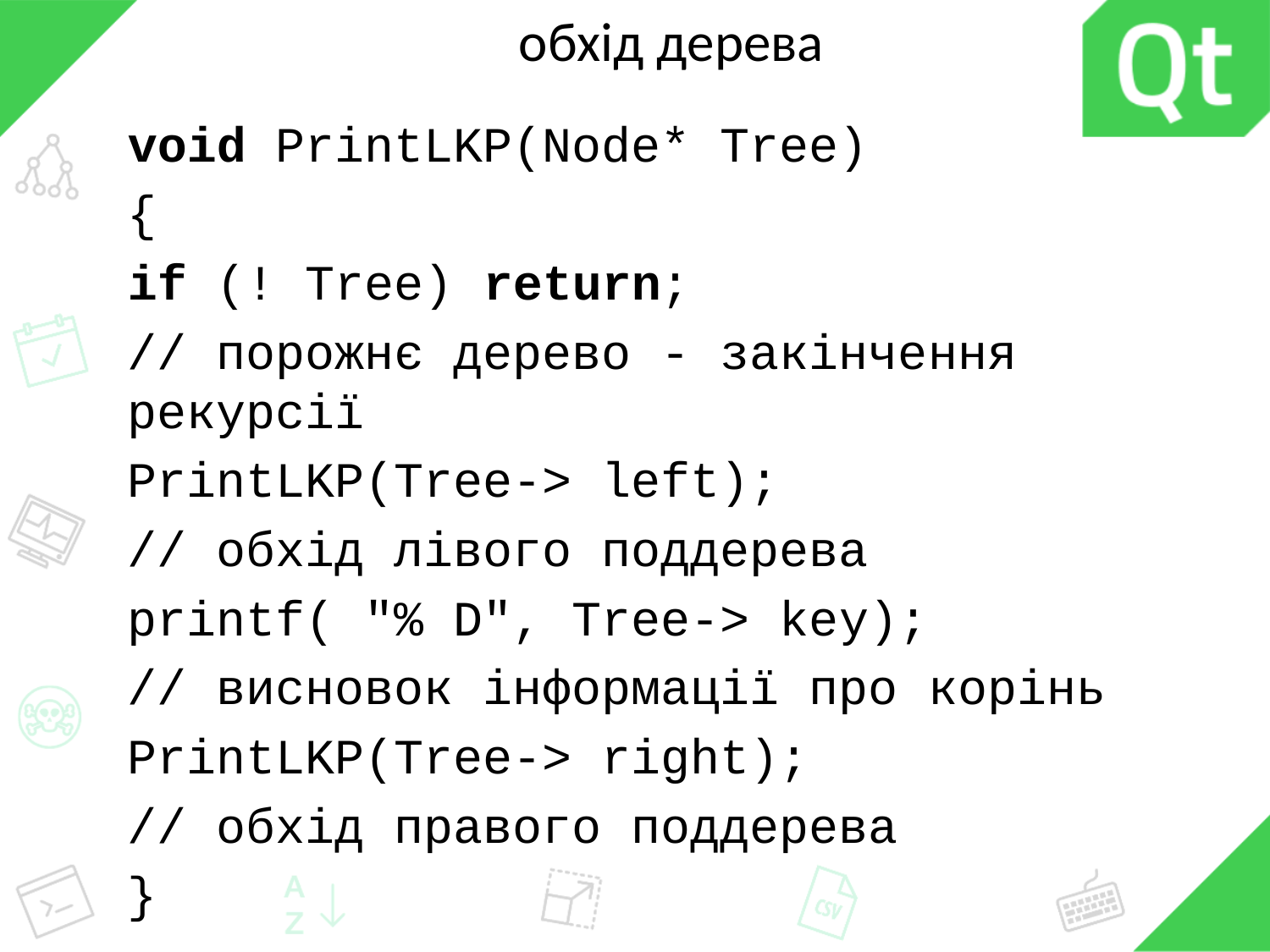

# обхід дерева
void PrintLKP(Node* Tree)
{
if (! Tree) return;
// порожнє дерево - закінчення рекурсії
PrintLKP(Tree-> left);
// обхід лівого поддерева
printf( "% D", Tree-> key);
// висновок інформації про корінь
PrintLKP(Tree-> right);
// обхід правого поддерева
}